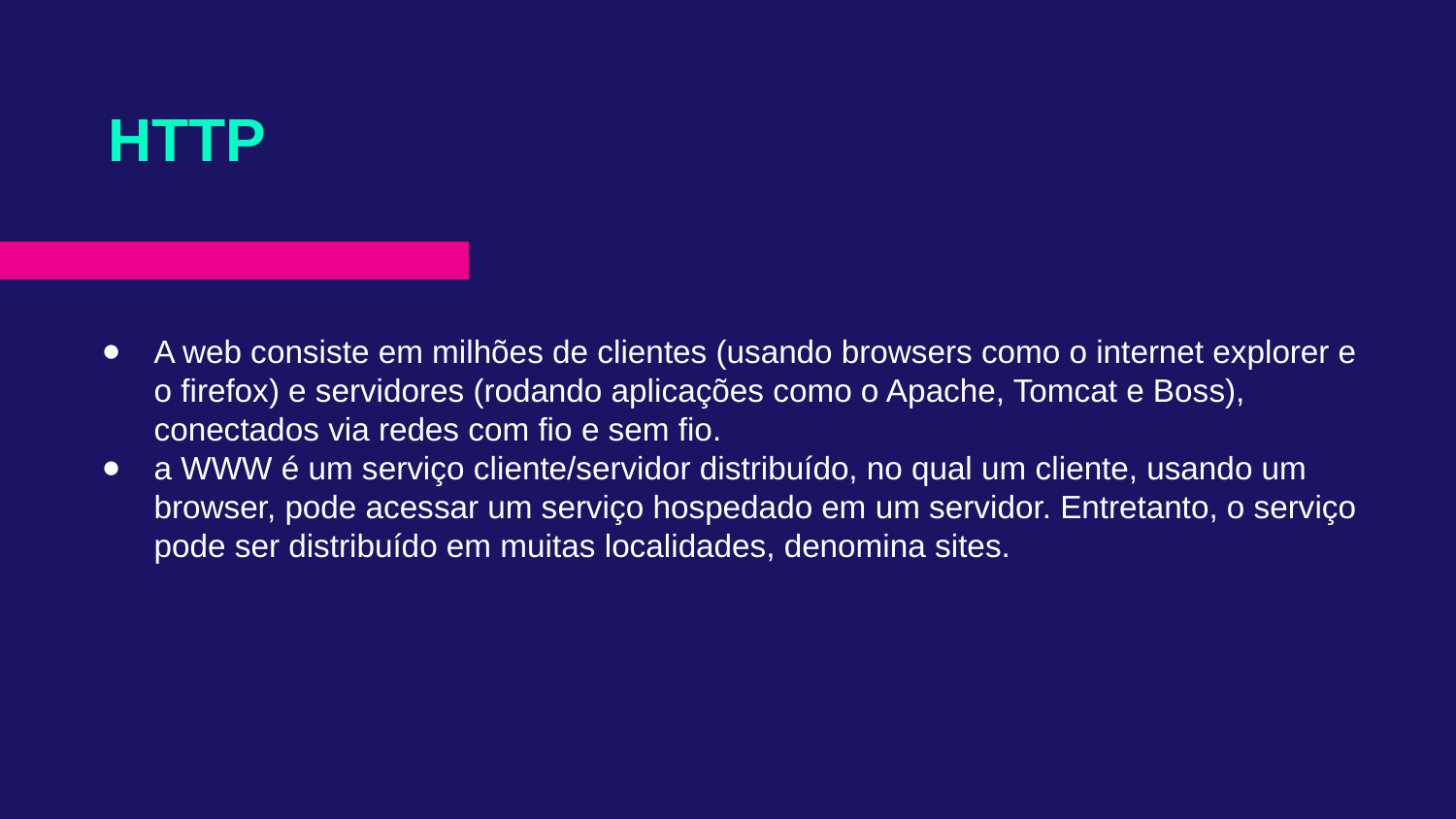

# HTTP
A web consiste em milhões de clientes (usando browsers como o internet explorer e o firefox) e servidores (rodando aplicações como o Apache, Tomcat e Boss), conectados via redes com fio e sem fio.
a WWW é um serviço cliente/servidor distribuído, no qual um cliente, usando um browser, pode acessar um serviço hospedado em um servidor. Entretanto, o serviço pode ser distribuído em muitas localidades, denomina sites.